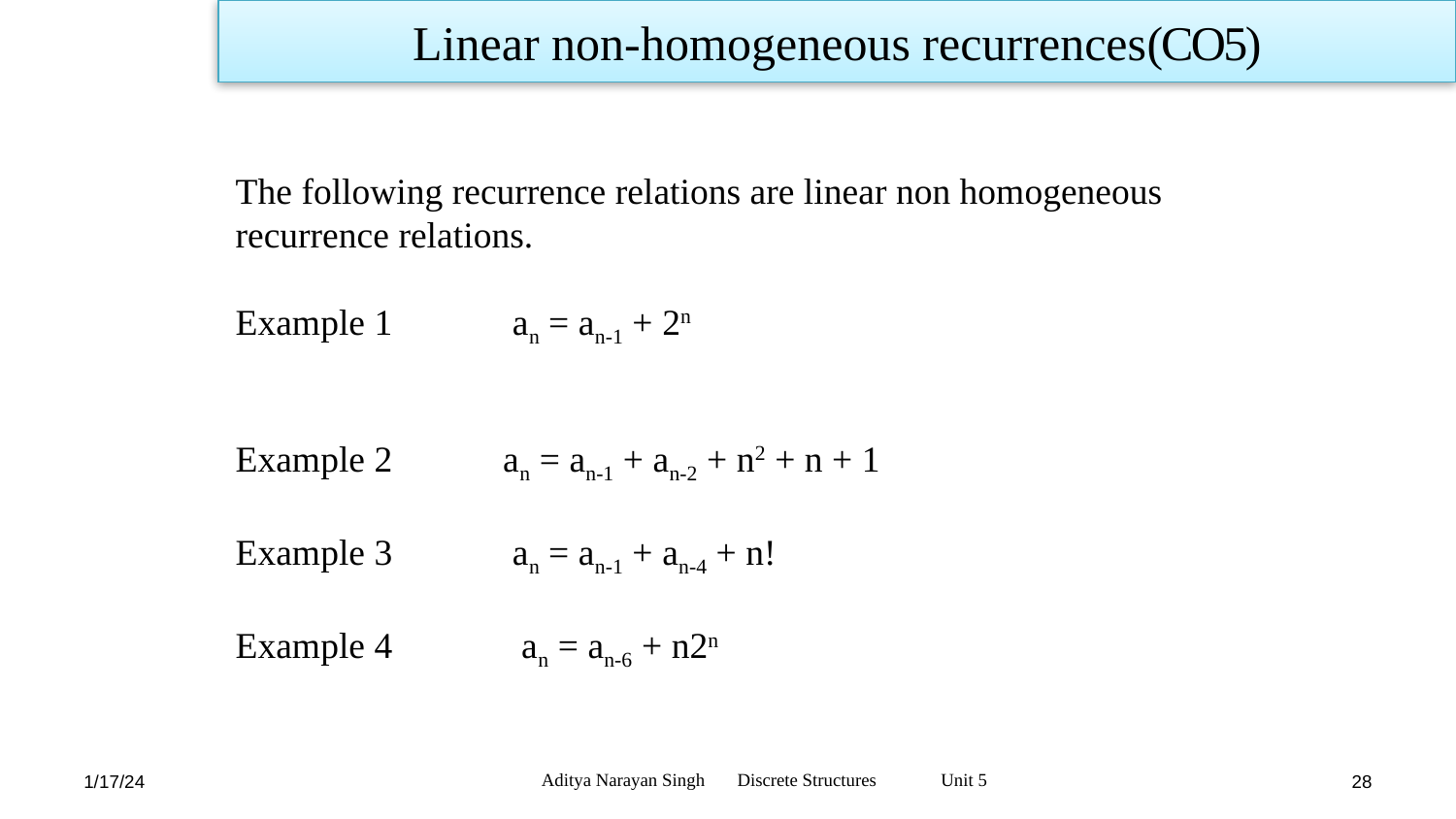

Linear non-homogeneous recurrences(CO5)

The following recurrence relations are linear non homogeneous
recurrence relations.

Example 1             an = an-1 + 2n

Example 2            an = an-1 + an-2 + n2 + n + 1

Example 3             an = an-1 + an-4 + n!

Example 4              an = an-6 + n2n

Aditya Narayan Singh       Discrete Structures              Unit 5
1/17/24
28